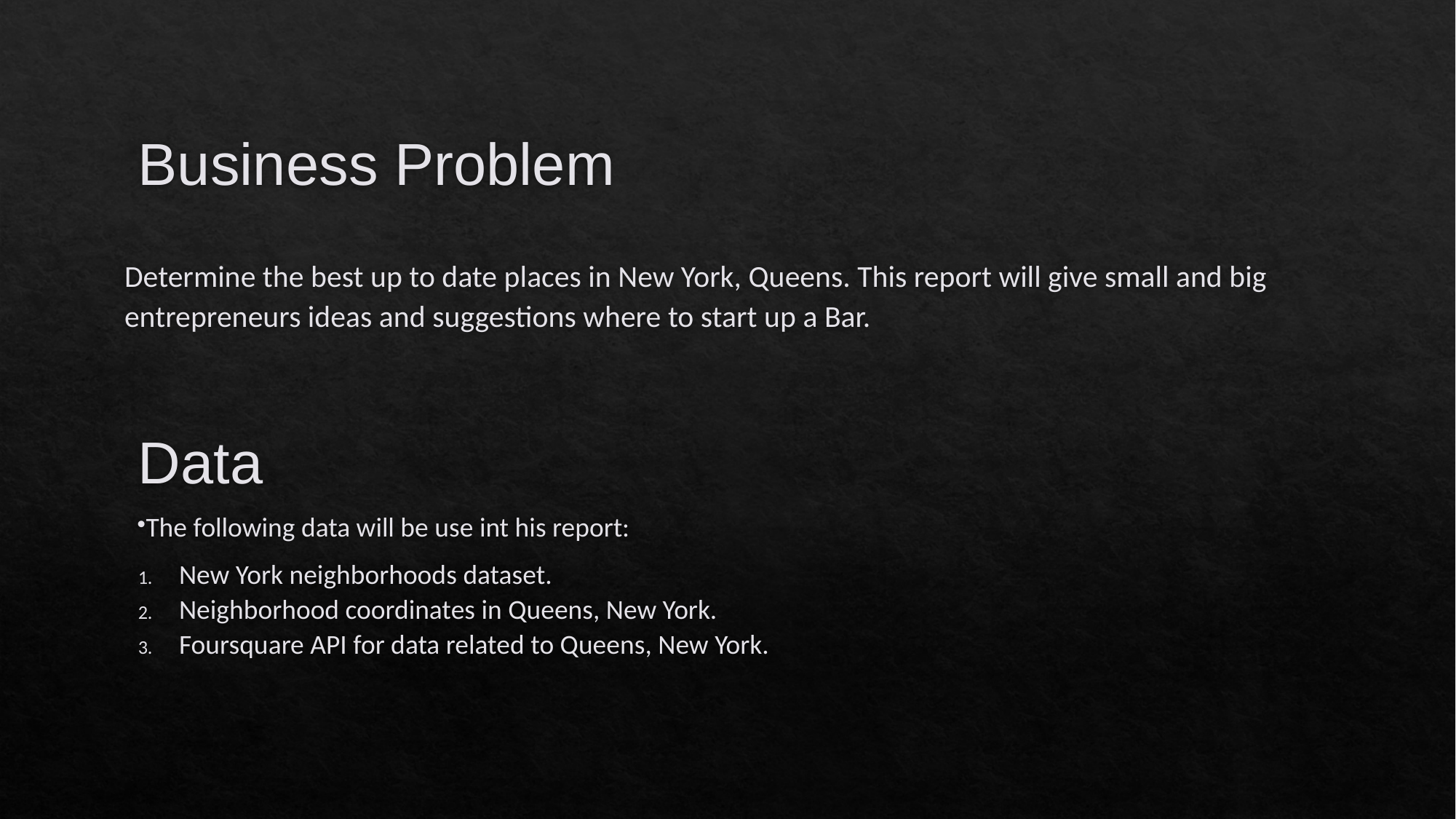

Business Problem
Determine the best up to date places in New York, Queens. This report will give small and big entrepreneurs ideas and suggestions where to start up a Bar.
# Data
The following data will be use int his report:
New York neighborhoods dataset.
Neighborhood coordinates in Queens, New York.
Foursquare API for data related to Queens, New York.